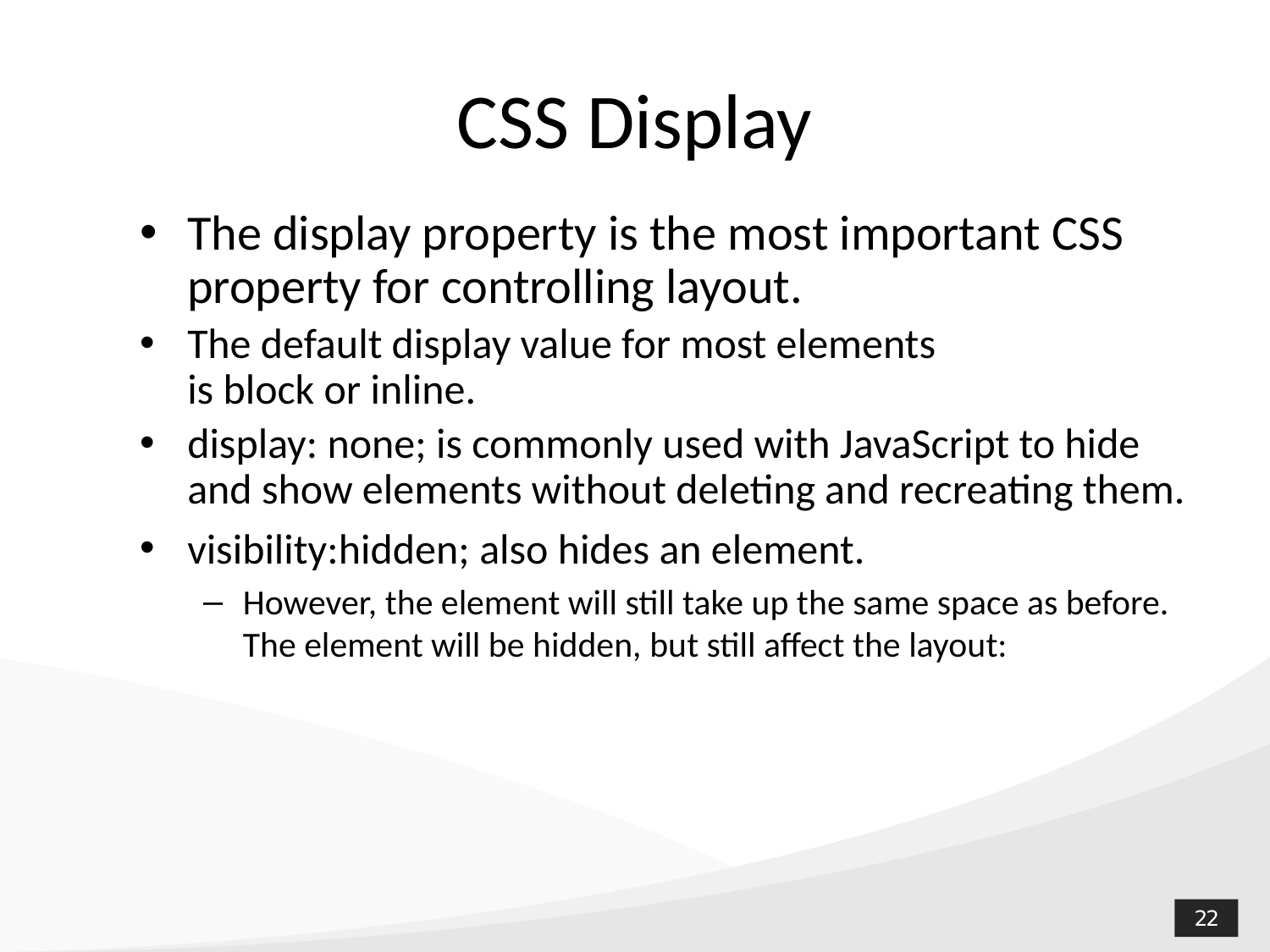

# CSS Display
The display property is the most important CSS property for controlling layout.
The default display value for most elements is block or inline.
display: none; is commonly used with JavaScript to hide and show elements without deleting and recreating them.
visibility:hidden; also hides an element.
However, the element will still take up the same space as before. The element will be hidden, but still affect the layout: